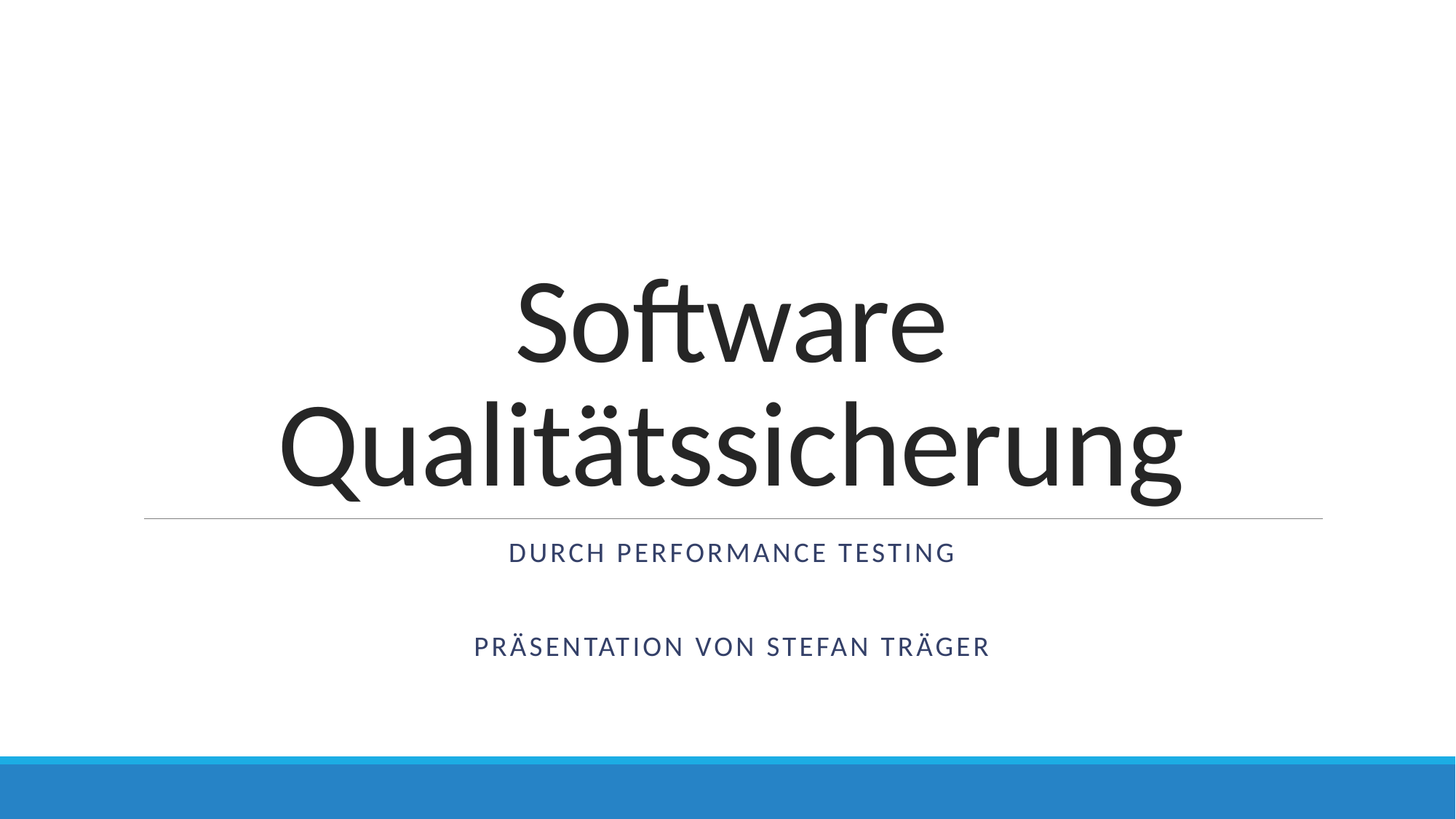

# Software Qualitätssicherung
Durch performance testing

Präsentation von stefan träger